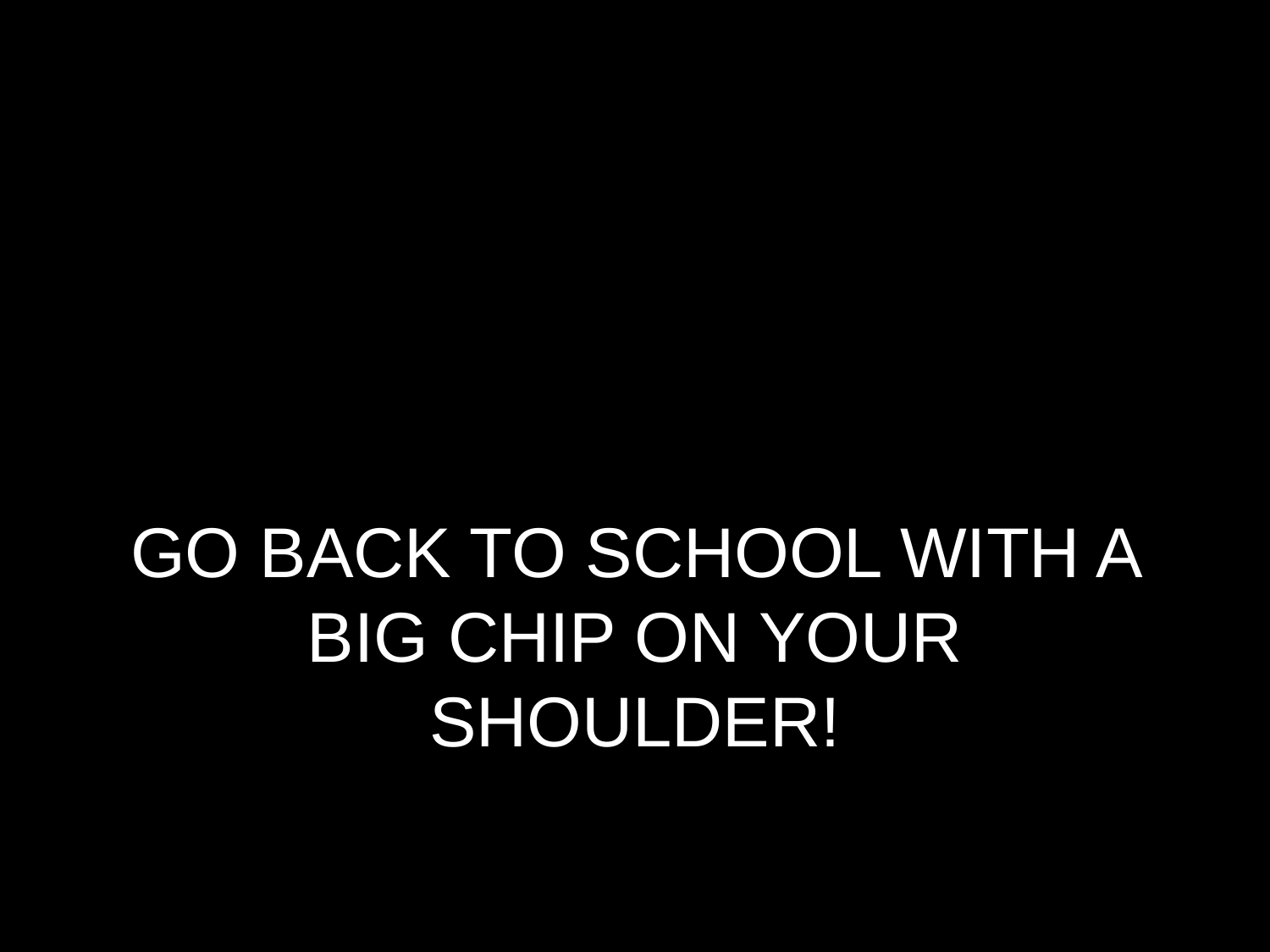

# GO BACK TO SCHOOL WITH A BIG CHIP ON YOUR SHOULDER!